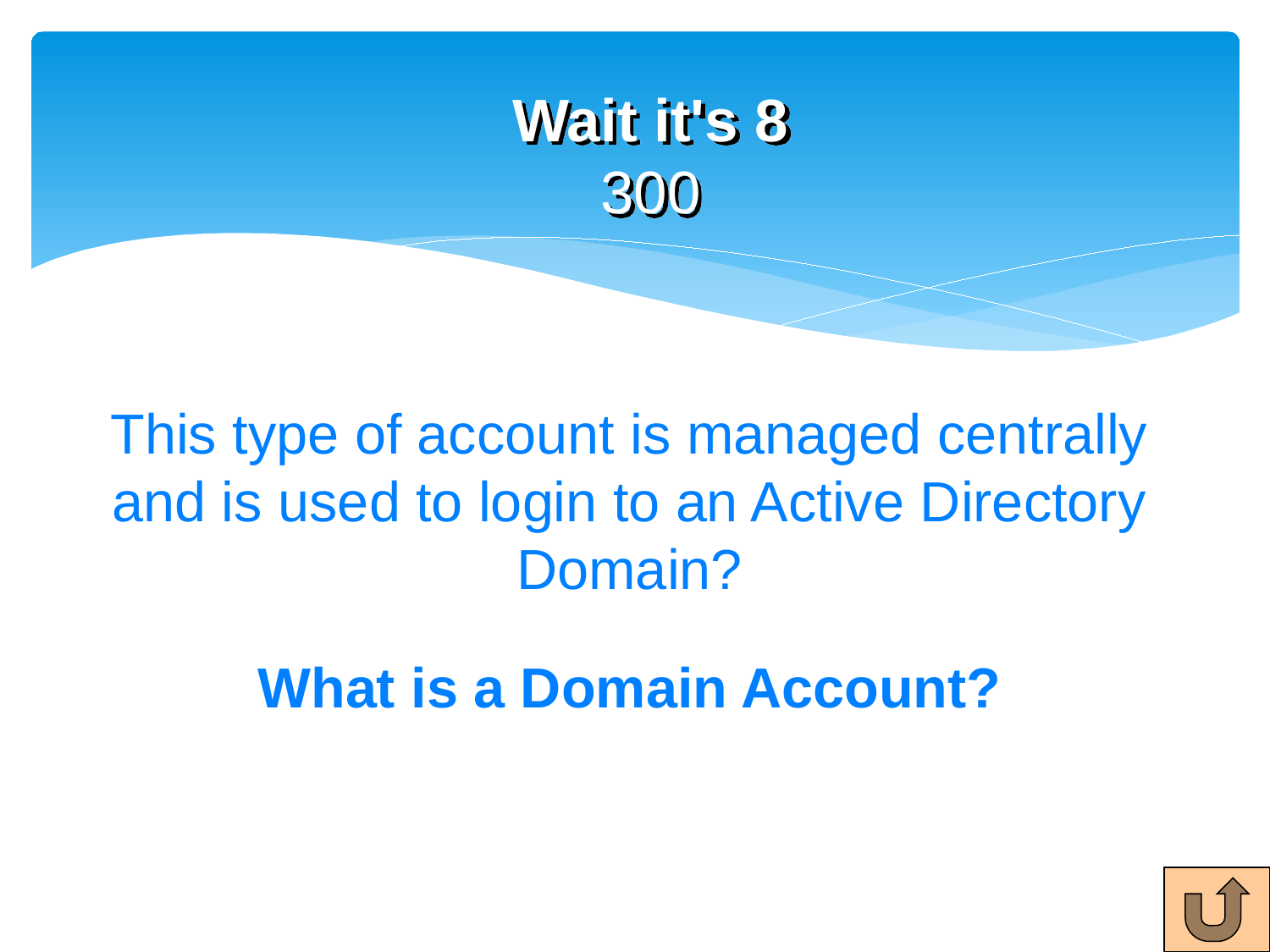

# Wait it's 8 300
This type of account is managed centrally and is used to login to an Active Directory Domain?
What is a Domain Account?